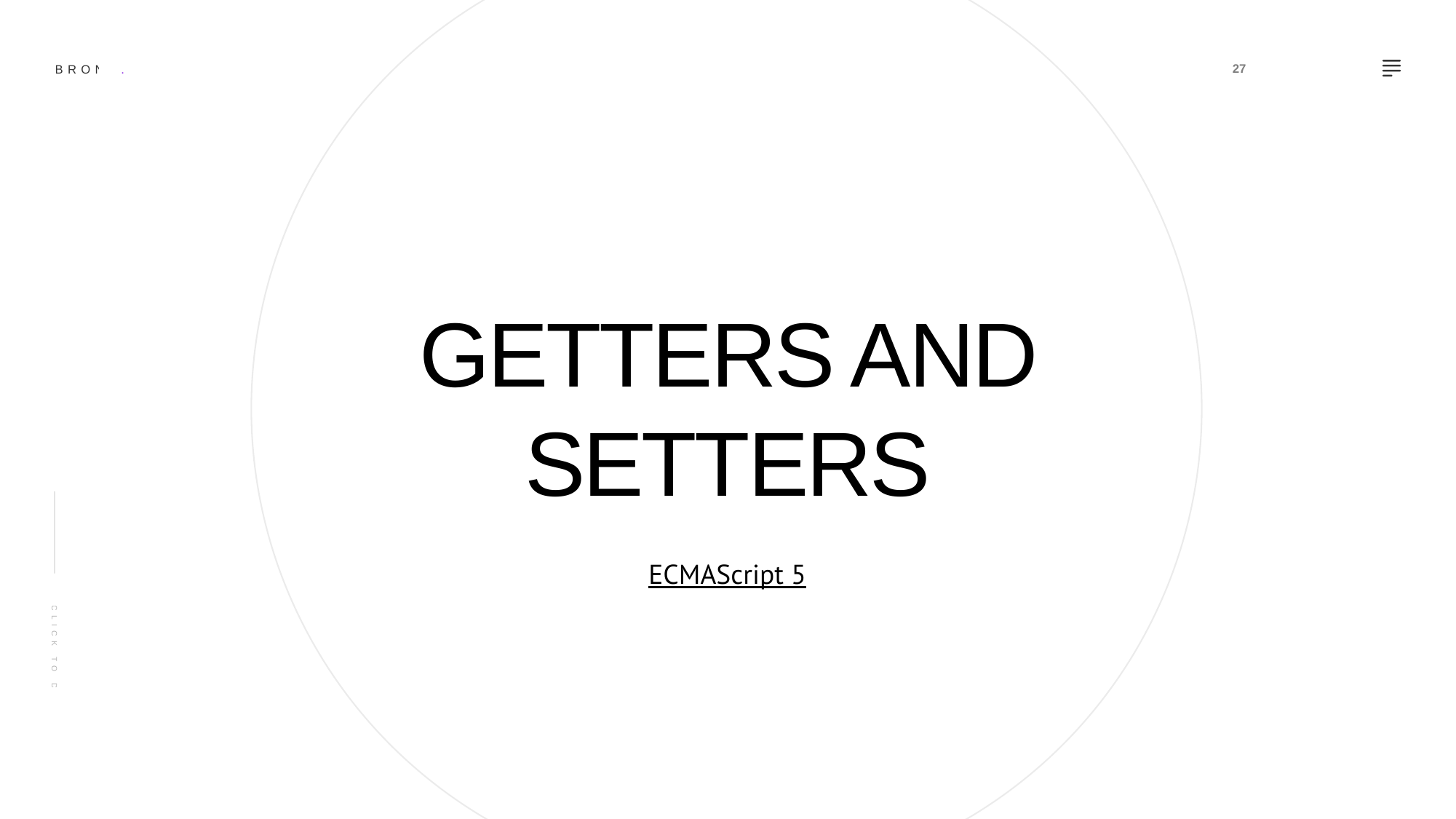

27
# GETTERS AND SETTERS
ECMAScript 5
CLICK TO DISCOVERY